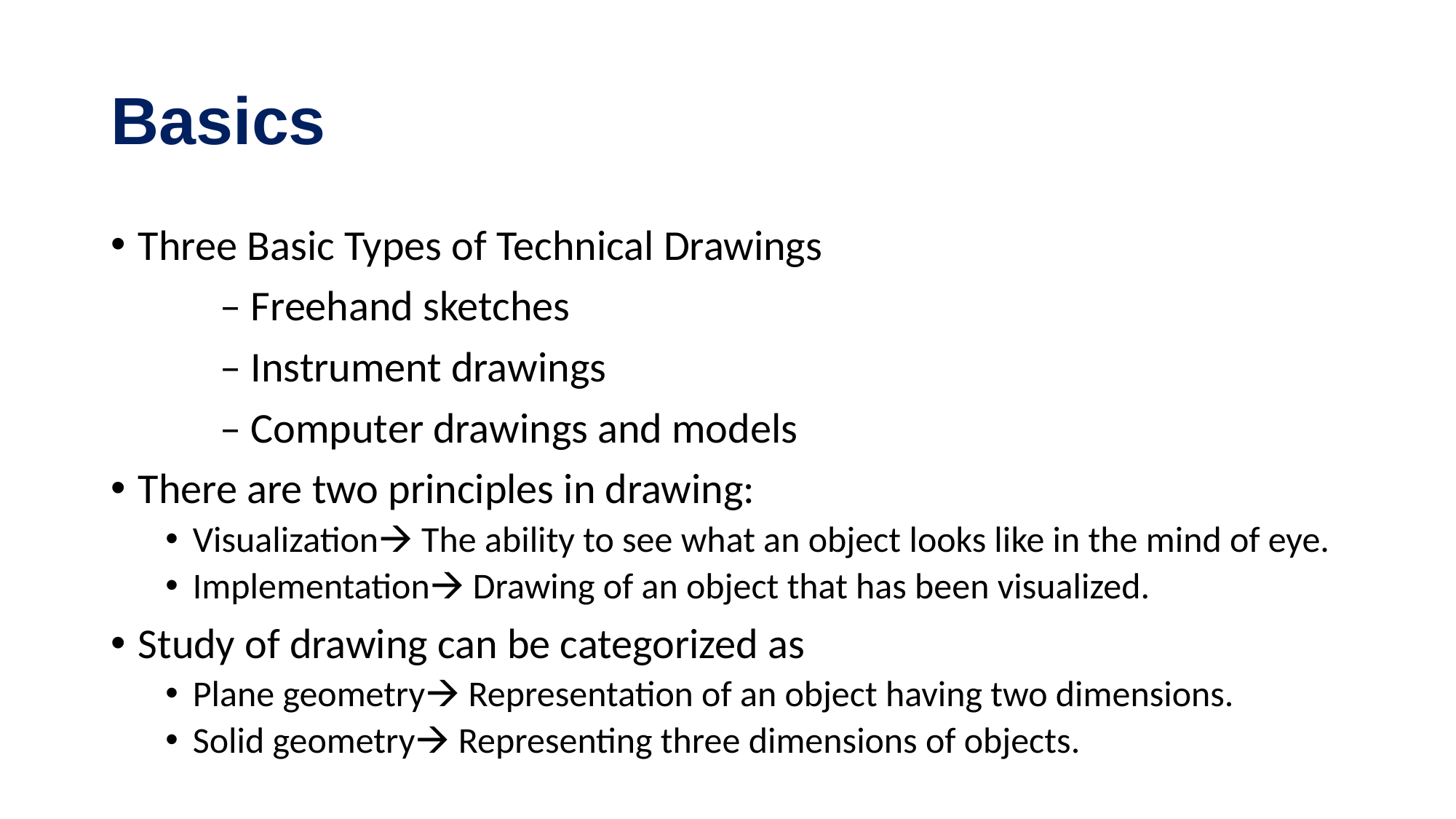

# Basics
Three Basic Types of Technical Drawings
	– Freehand sketches
	– Instrument drawings
	– Computer drawings and models
There are two principles in drawing:
Visualization🡪 The ability to see what an object looks like in the mind of eye.
Implementation🡪 Drawing of an object that has been visualized.
Study of drawing can be categorized as
Plane geometry🡪 Representation of an object having two dimensions.
Solid geometry🡪 Representing three dimensions of objects.